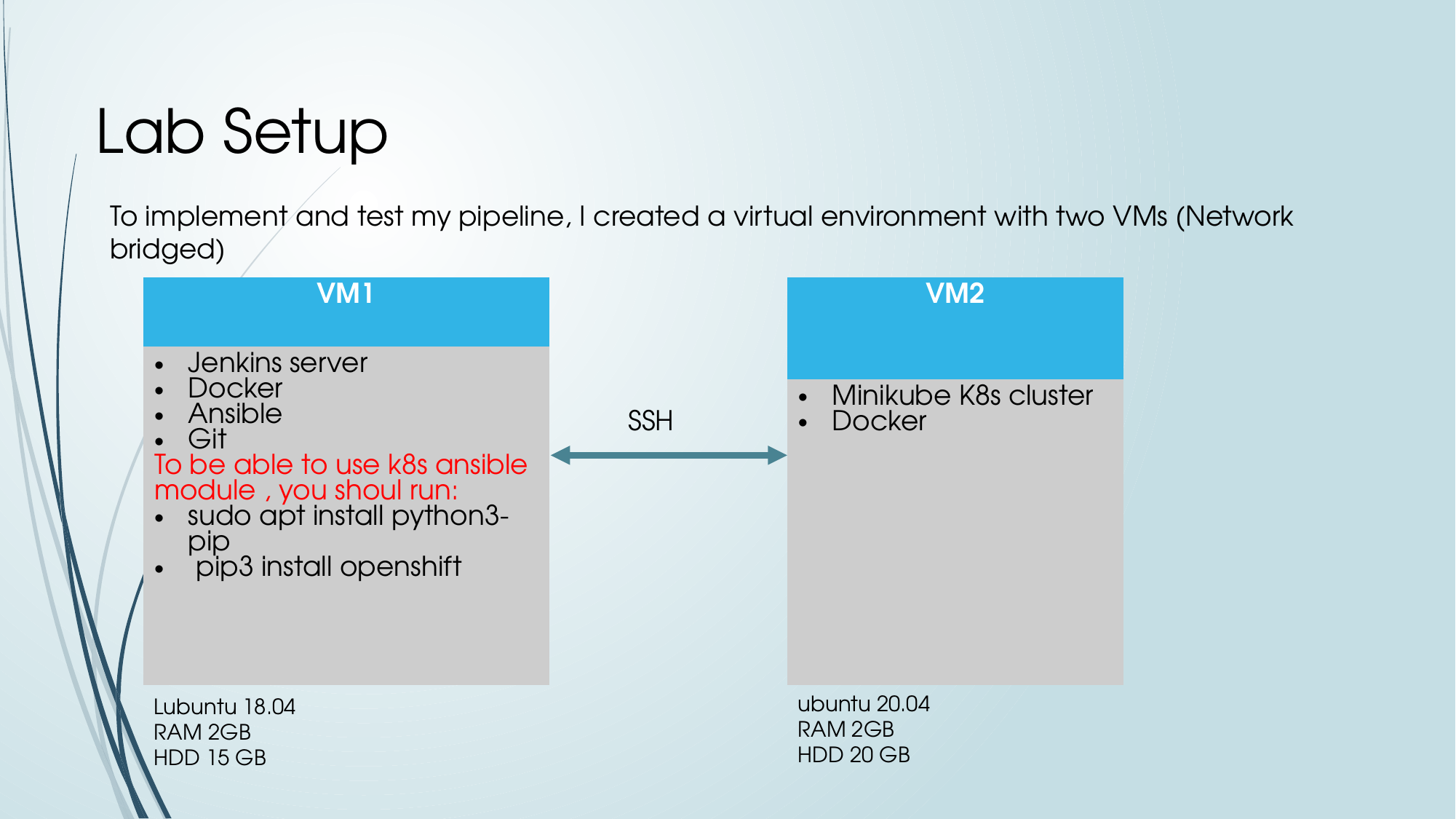

Lab Setup
To implement and test my pipeline, I created a virtual environment with two VMs (Network bridged)
| VM1 |
| --- |
| Jenkins server Docker Ansible Git To be able to use k8s ansible module , you shoul run: sudo apt install python3-pip pip3 install openshift |
| VM2 |
| --- |
| Minikube K8s cluster Docker |
SSH
ubuntu 20.04
RAM 2GB
HDD 20 GB
Lubuntu 18.04
RAM 2GB
HDD 15 GB